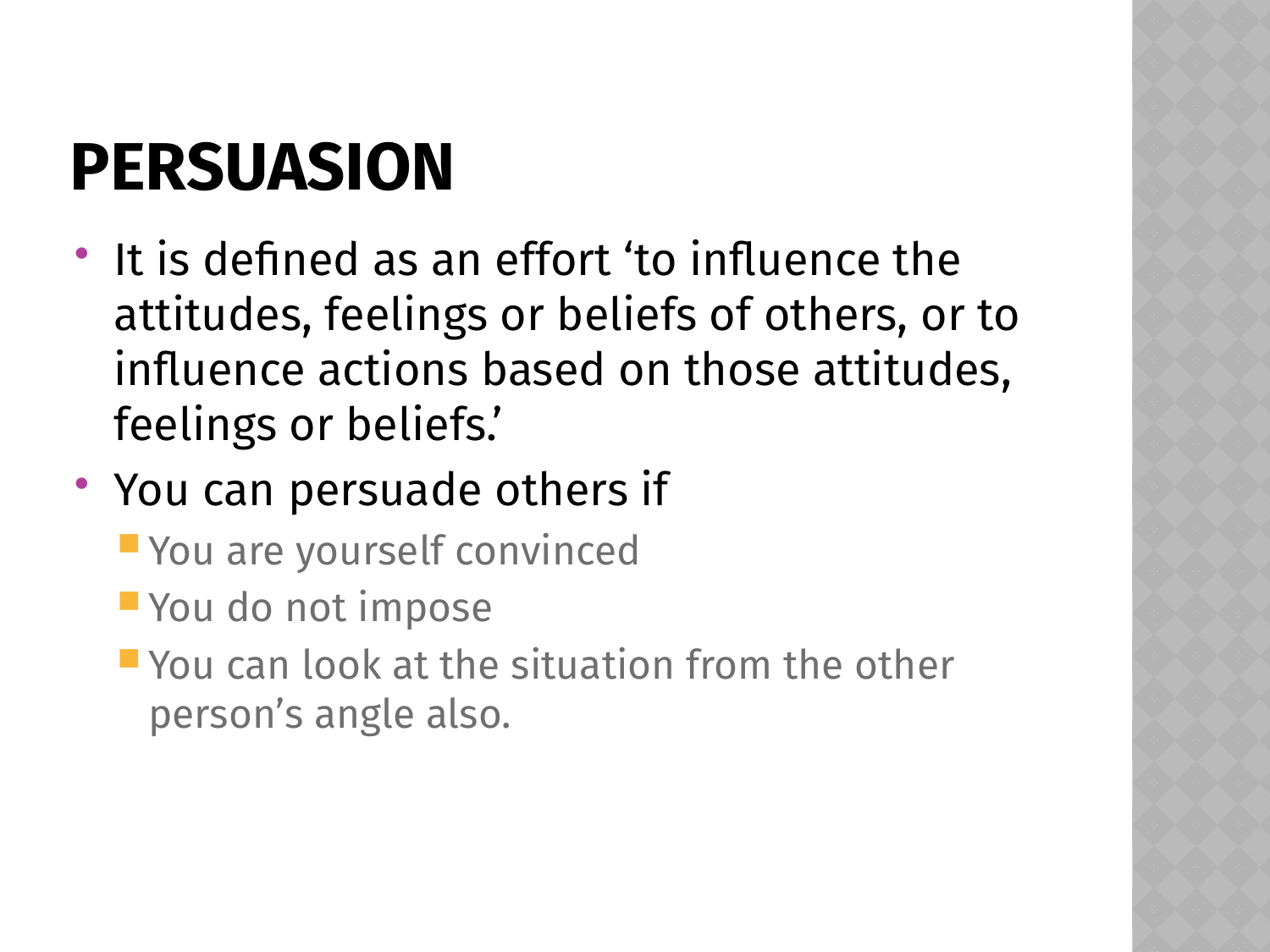

# persuasion
It is defined as an effort ‘to influence the attitudes, feelings or beliefs of others, or to influence actions based on those attitudes, feelings or beliefs.’
You can persuade others if
You are yourself convinced
You do not impose
You can look at the situation from the other person’s angle also.